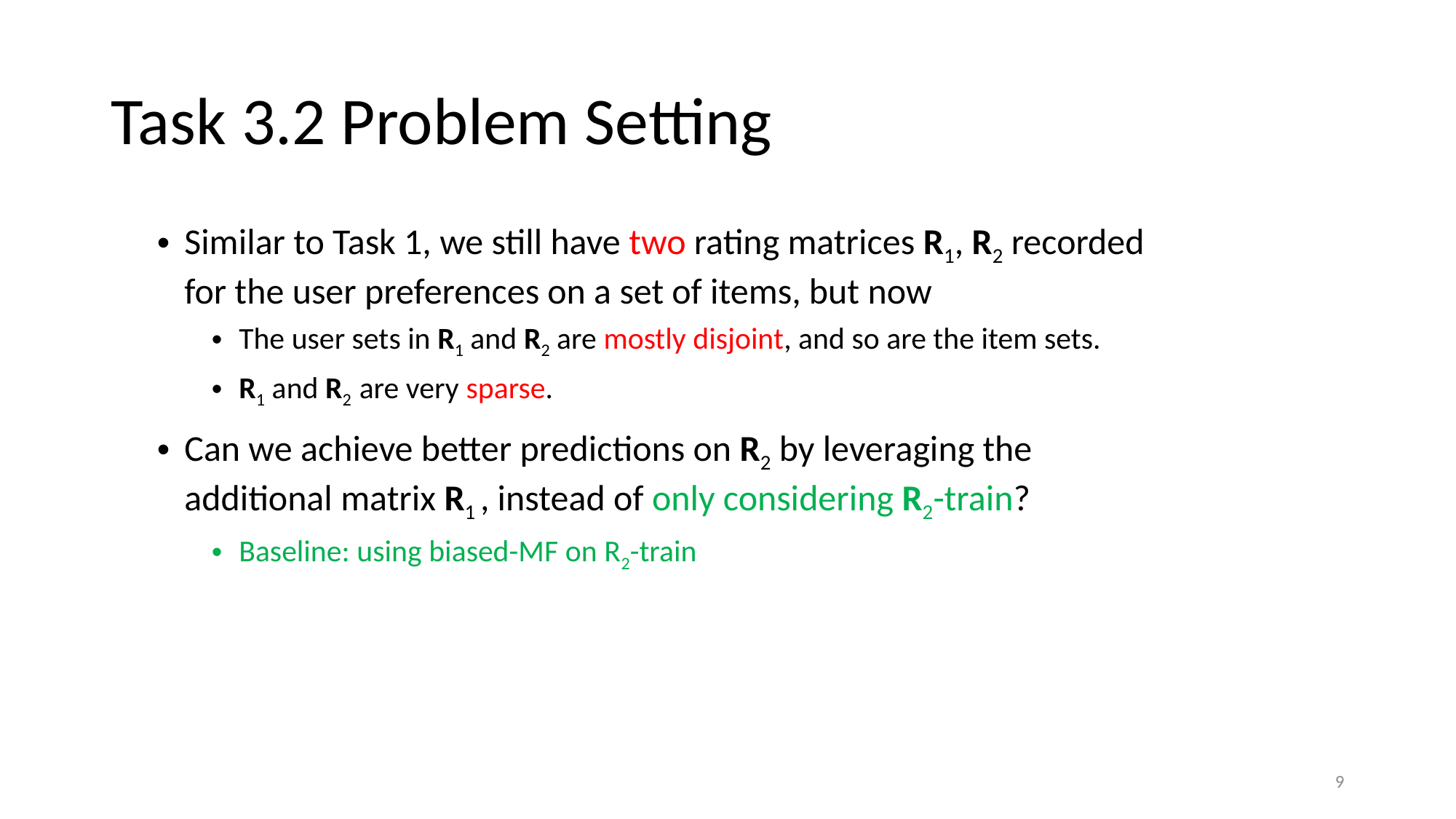

# Task 3.2 Problem Setting
Similar to Task 1, we still have two rating matrices R1, R2 recorded for the user preferences on a set of items, but now
The user sets in R1 and R2 are mostly disjoint, and so are the item sets.
R1 and R2  are very sparse.
Can we achieve better predictions on R2 by leveraging the additional matrix R1 , instead of only considering R2-train?
Baseline: using biased-MF on R2-train

9